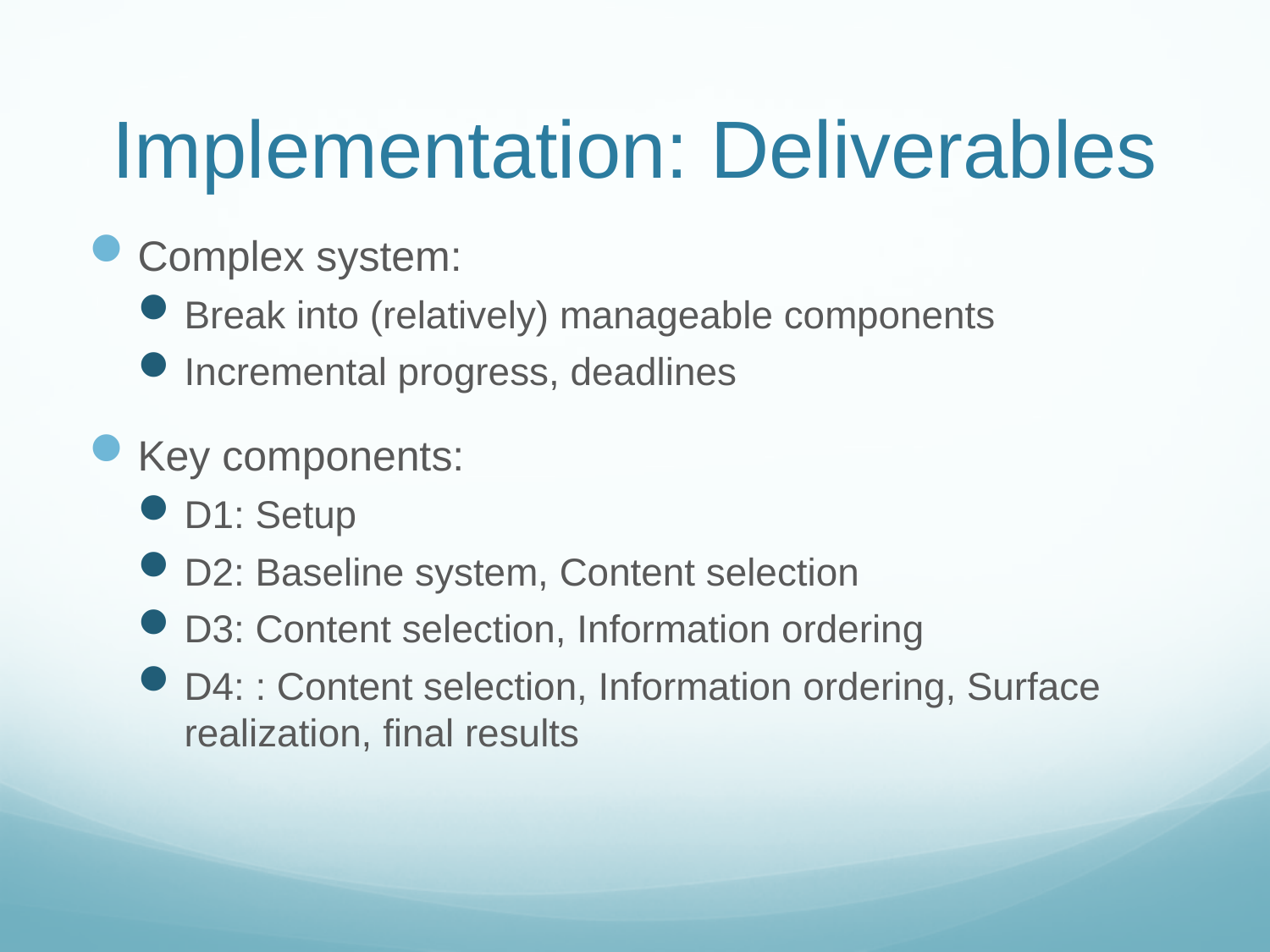

# Implementation: Deliverables
Complex system:
Break into (relatively) manageable components
Incremental progress, deadlines
Key components:
D1: Setup
D2: Baseline system, Content selection
D3: Content selection, Information ordering
D4: : Content selection, Information ordering, Surface realization, final results